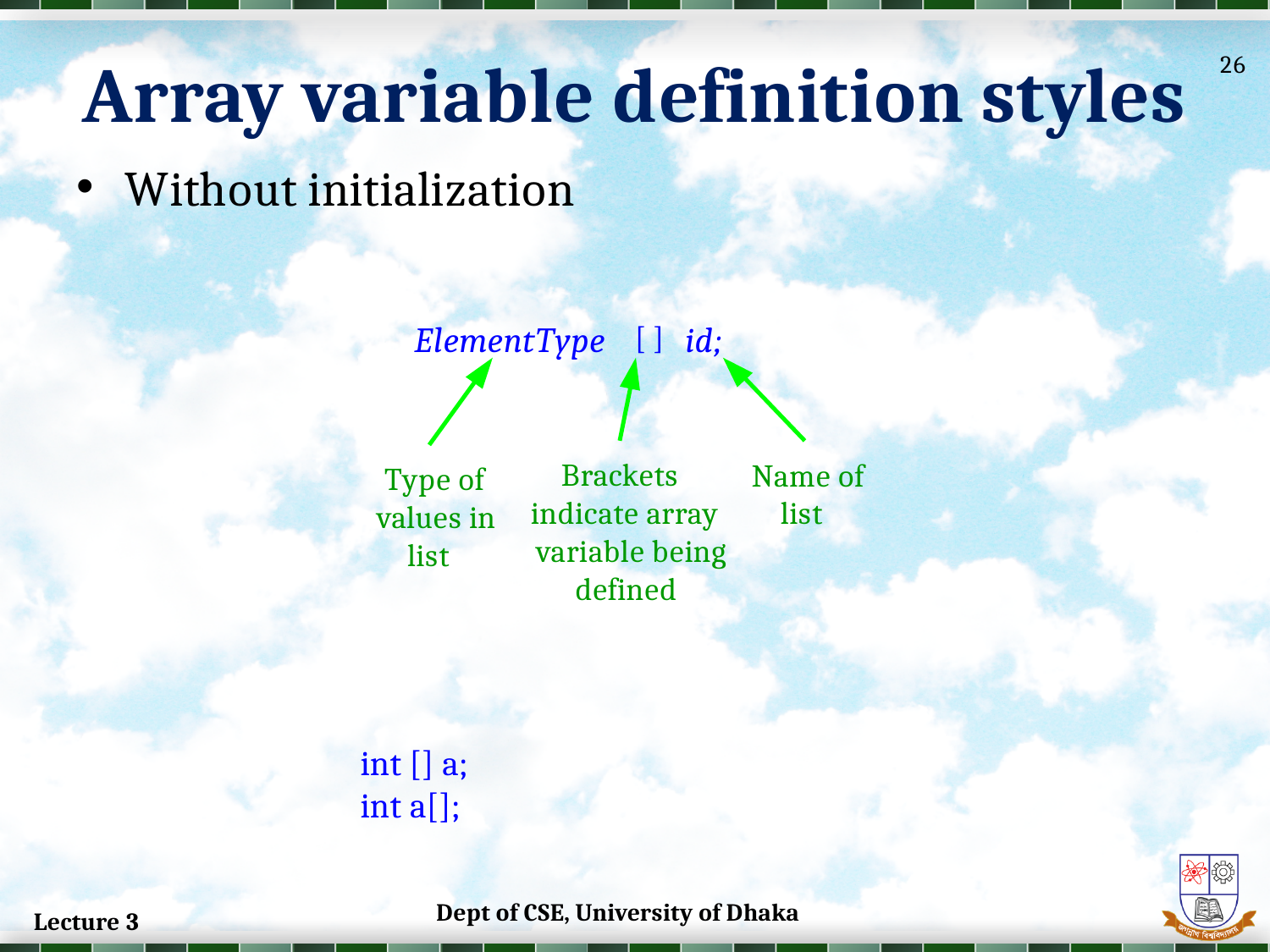

# Array variable definition styles
26
Without initialization

ElementType
[ ]
 id;

Brackets
indicate array
variable being
defined

Type of
values in
list

Name of
list
int [] a;
int a[];
Dept of CSE, University of Dhaka